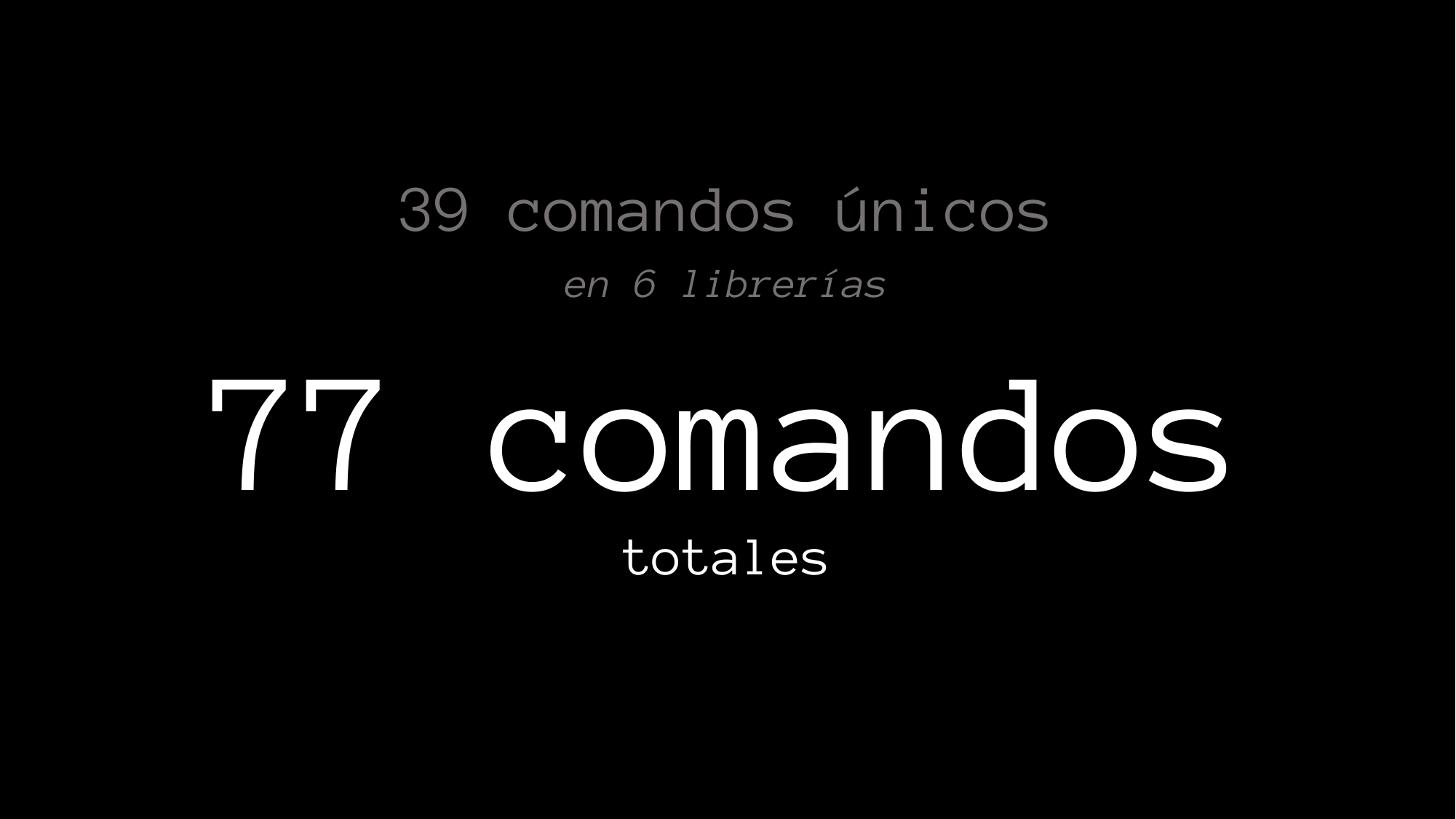

39 comandos únicos
en 6 librerías
# 77 comandos totales